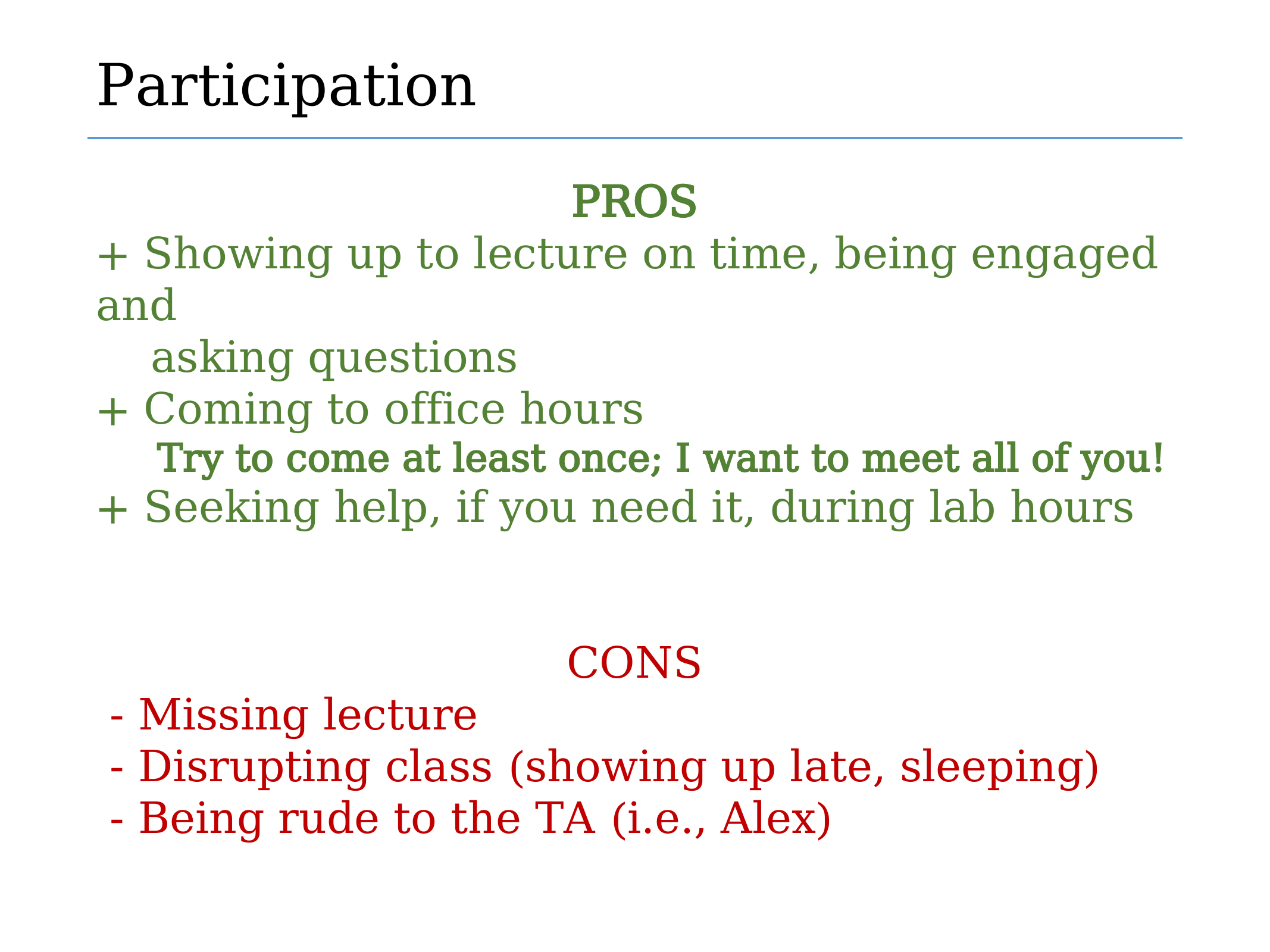

# Participation
PROS
+ Showing up to lecture on time, being engaged and
    asking questions
+ Coming to office hours
     Try to come at least once; I want to meet all of you!
+ Seeking help, if you need it, during lab hours

CONS
 - Missing lecture
 - Disrupting class (showing up late, sleeping)
 - Being rude to the TA (i.e., Alex)